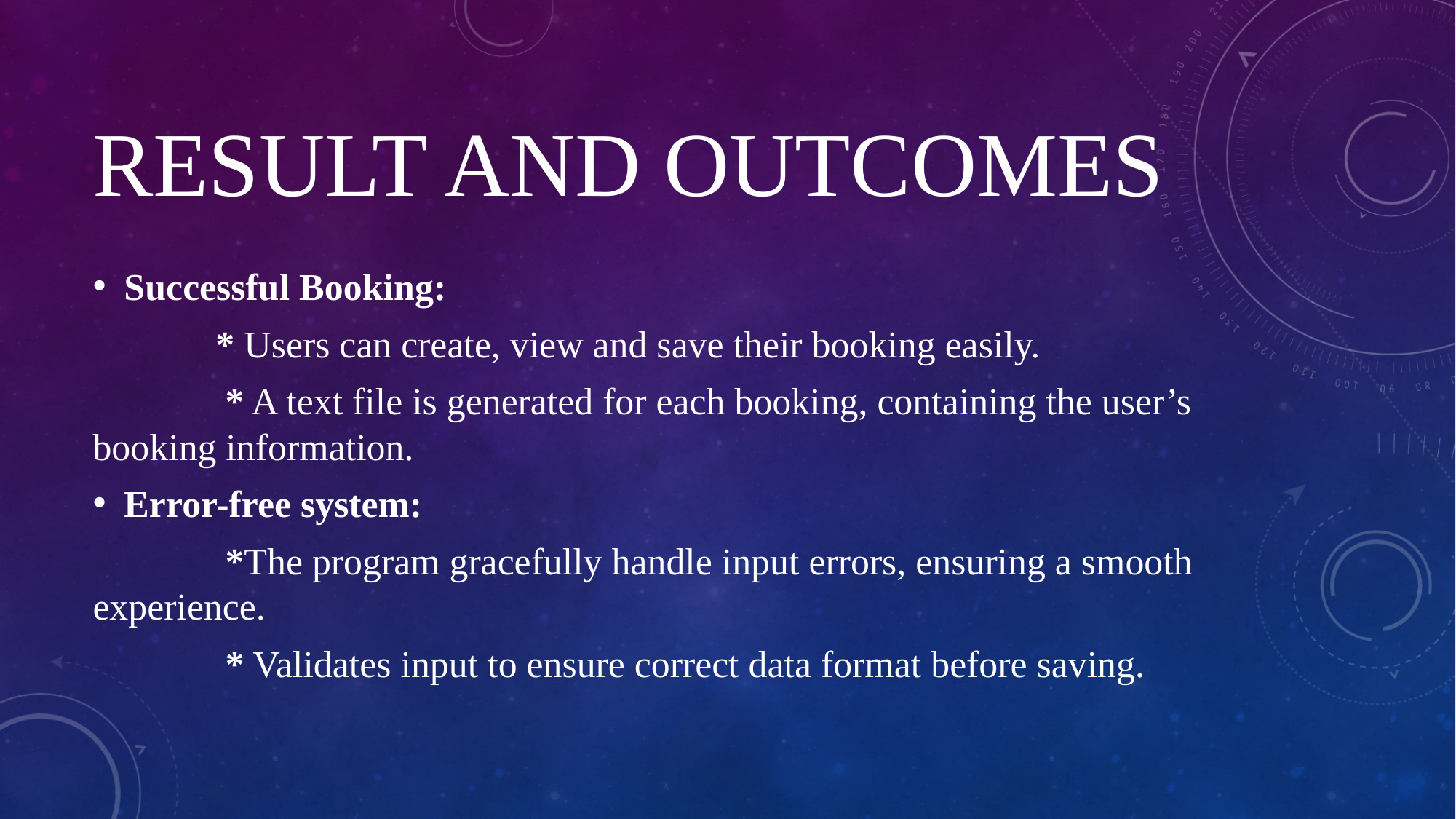

# Result and outcomes
Successful Booking:
             * Users can create, view and save their booking easily.
              * A text file is generated for each booking, containing the user’s booking information.
Error-free system:
              *The program gracefully handle input errors, ensuring a smooth experience.
              * Validates input to ensure correct data format before saving.